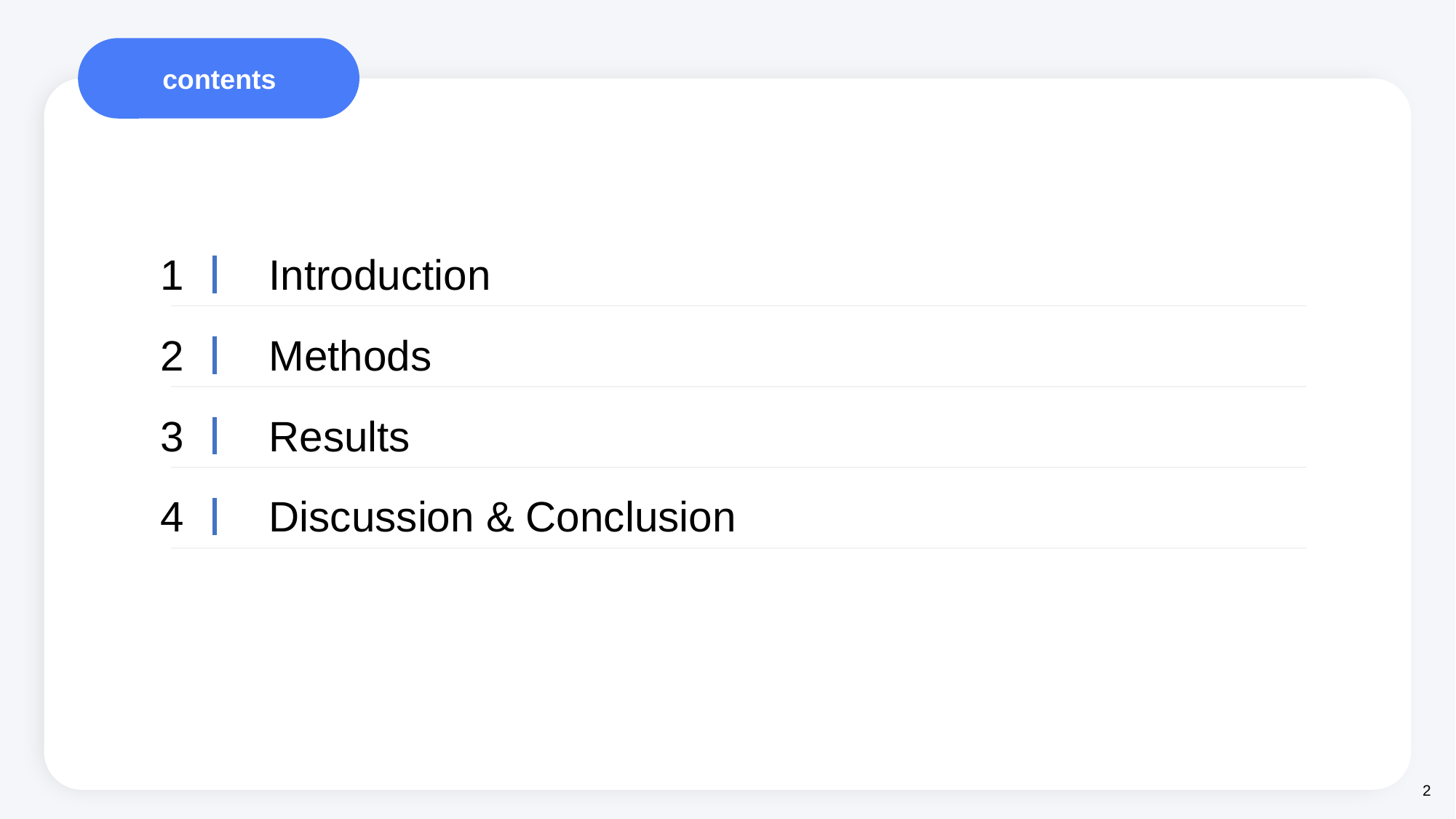

contents
`
1
Introduction
2
Methods
3
Results
4
Discussion & Conclusion
2